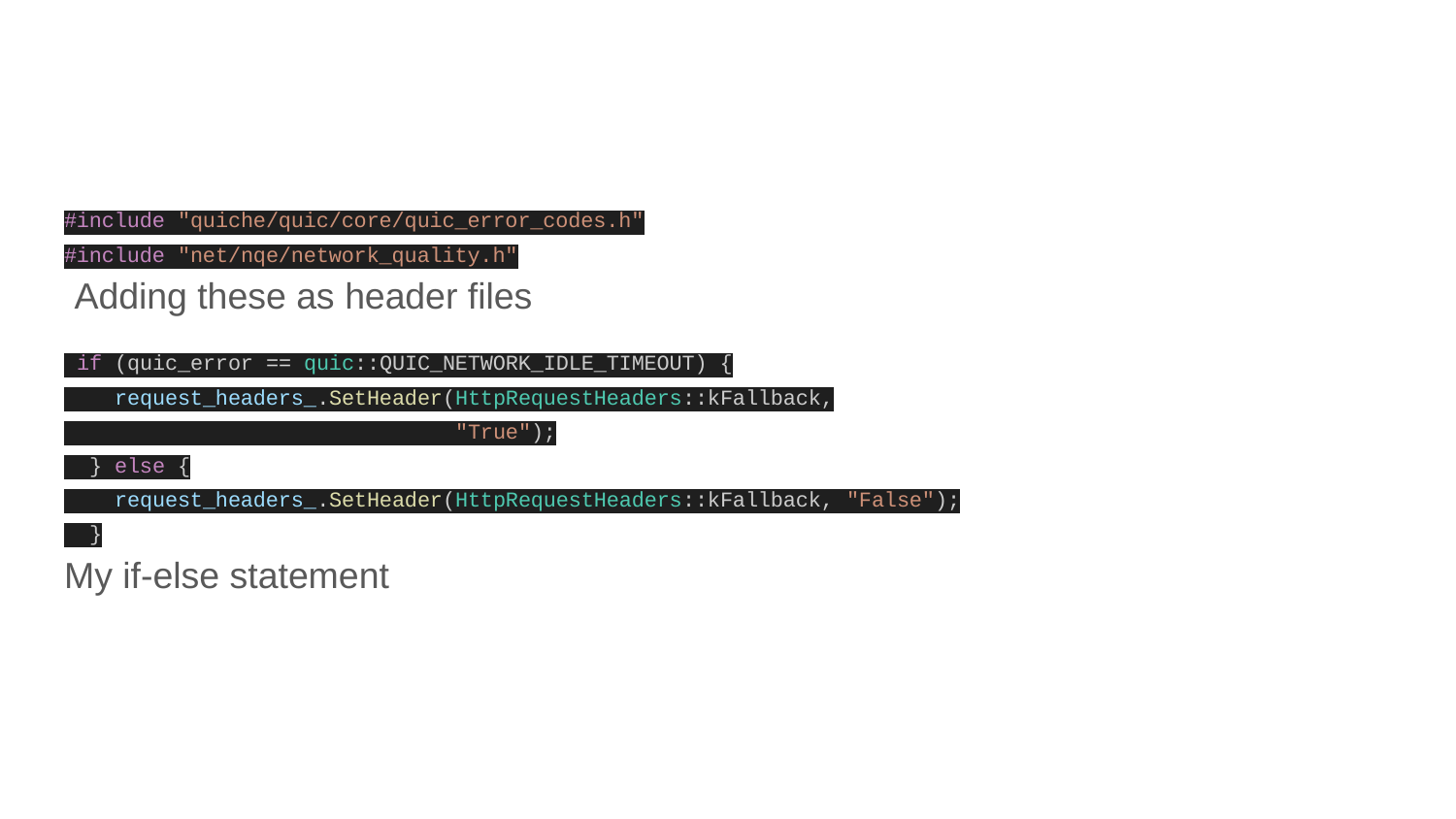

#
#include "quiche/quic/core/quic_error_codes.h"
#include "net/nqe/network_quality.h"
 Adding these as header files
 if (quic_error == quic::QUIC_NETWORK_IDLE_TIMEOUT) {
    request_headers_.SetHeader(HttpRequestHeaders::kFallback,
                               "True");
  } else {
    request_headers_.SetHeader(HttpRequestHeaders::kFallback, "False");
  }
My if-else statement